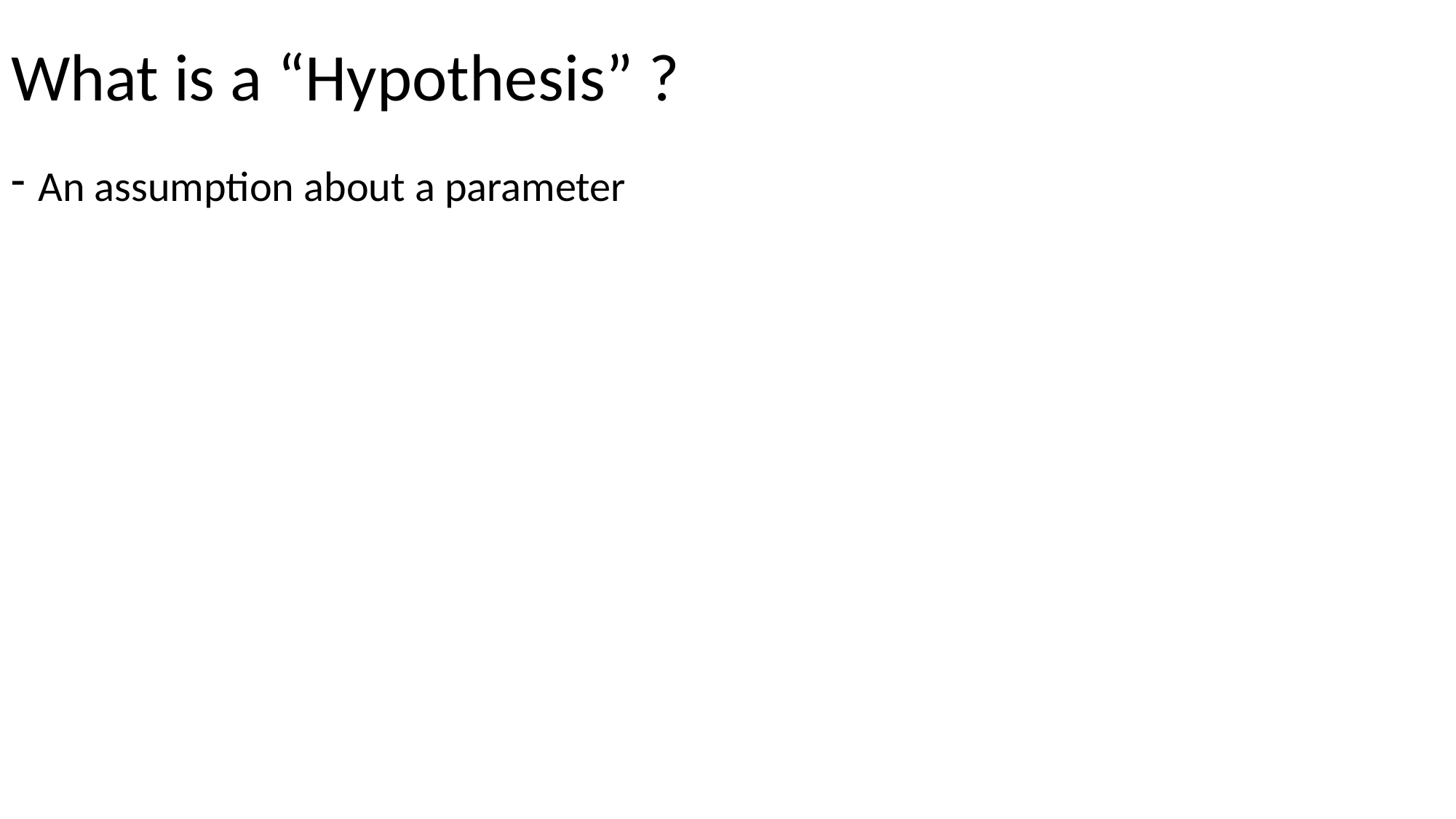

# What is a “Hypothesis” ?
An assumption about a parameter